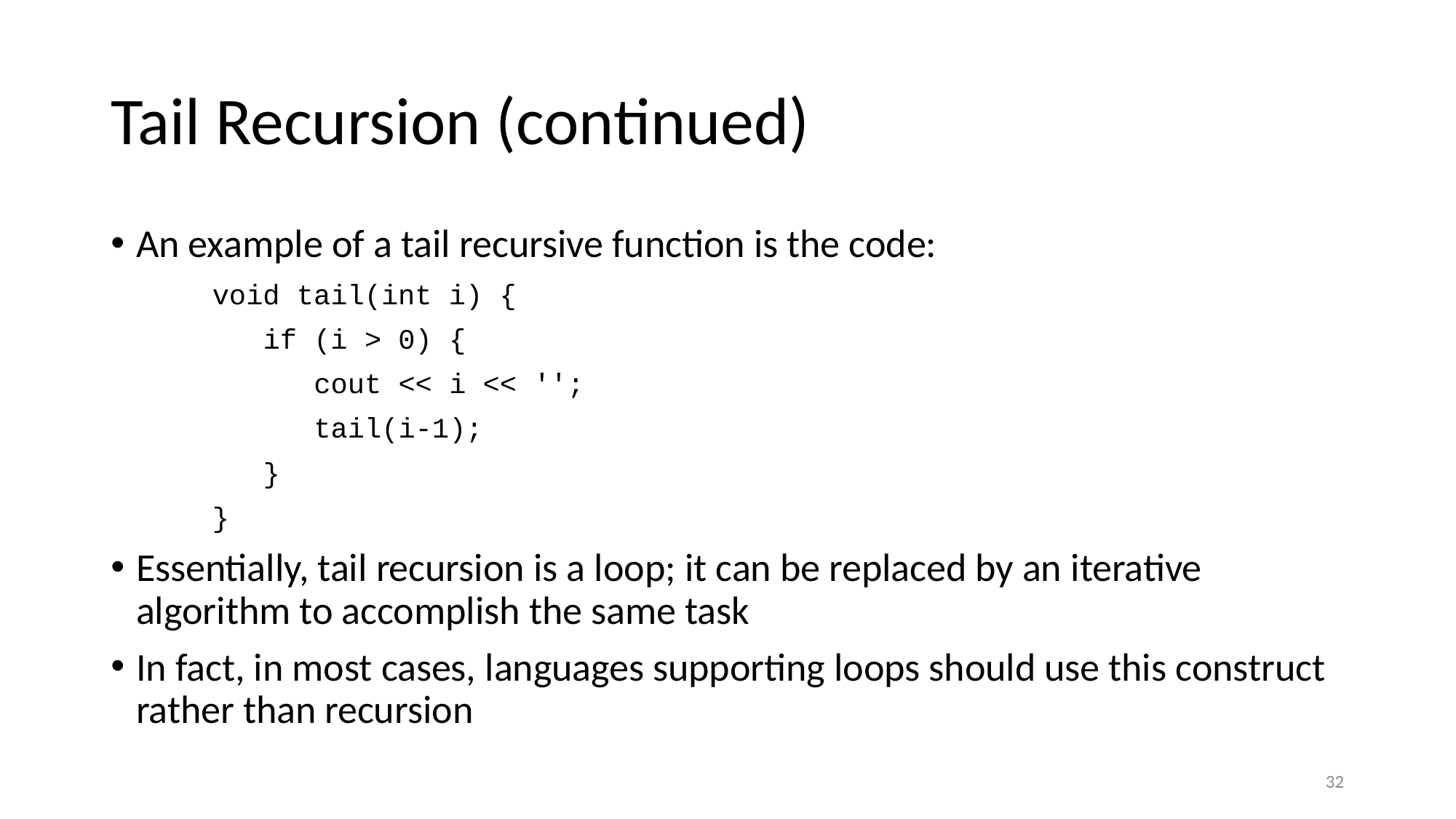

# Tail Recursion (continued)
An example of a tail recursive function is the code:
		void tail(int i) {
		   if (i > 0) {
		      cout << i << '';
		      tail(i-1);
		   }
		}
Essentially, tail recursion is a loop; it can be replaced by an iterative algorithm to accomplish the same task
In fact, in most cases, languages supporting loops should use this construct rather than recursion
32